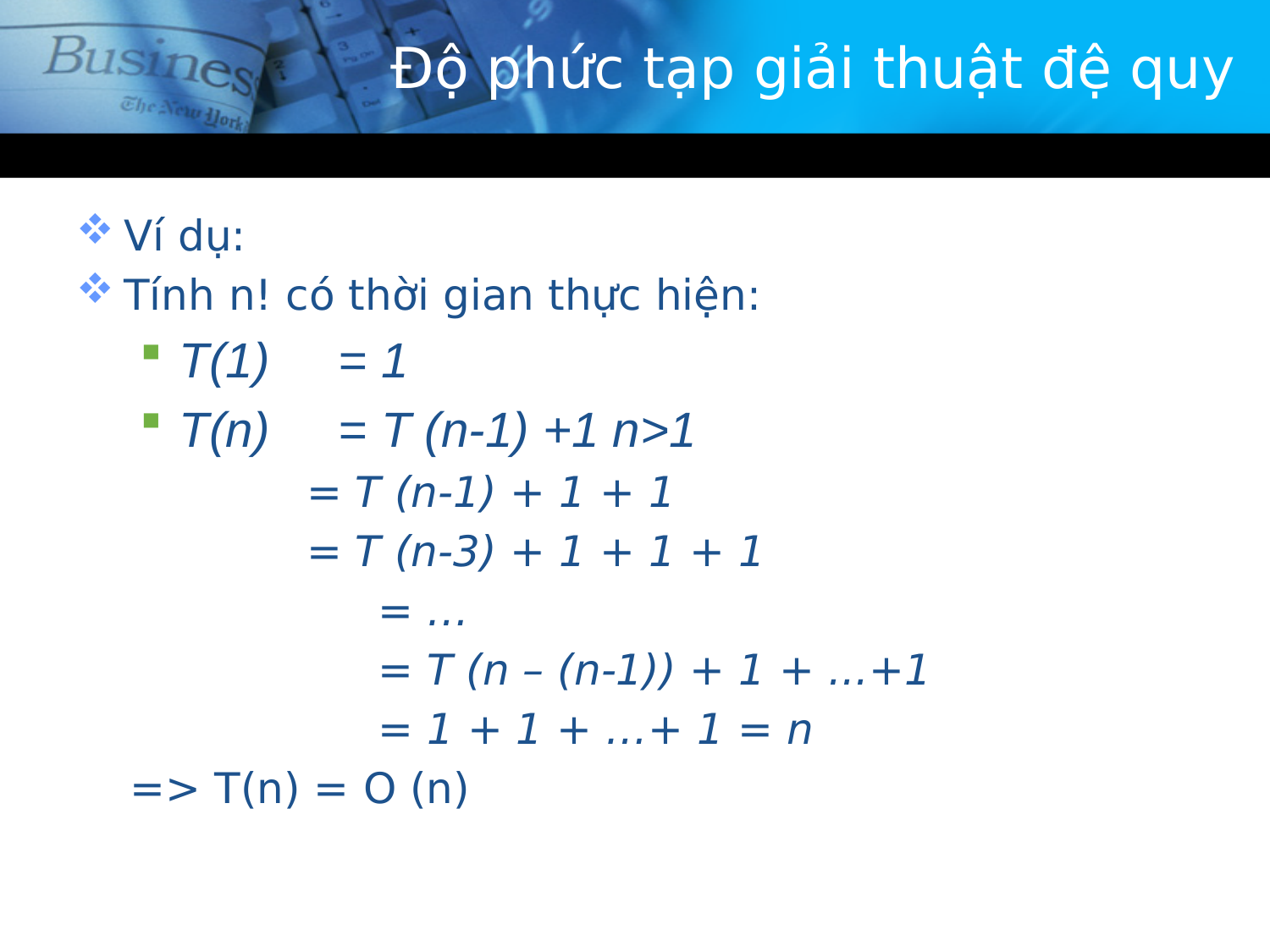

# Độ phức tạp giải thuật đệ quy
Ví dụ:
Tính n! có thời gian thực hiện:
T(1)     = 1
T(n)     = T (n-1) +1 n>1
                 = T (n-1) + 1 + 1
                 = T (n-3) + 1 + 1 + 1
			= …
			= T (n – (n-1)) + 1 + ...+1
			= 1 + 1 + …+ 1 = n
    => T(n) = O (n)